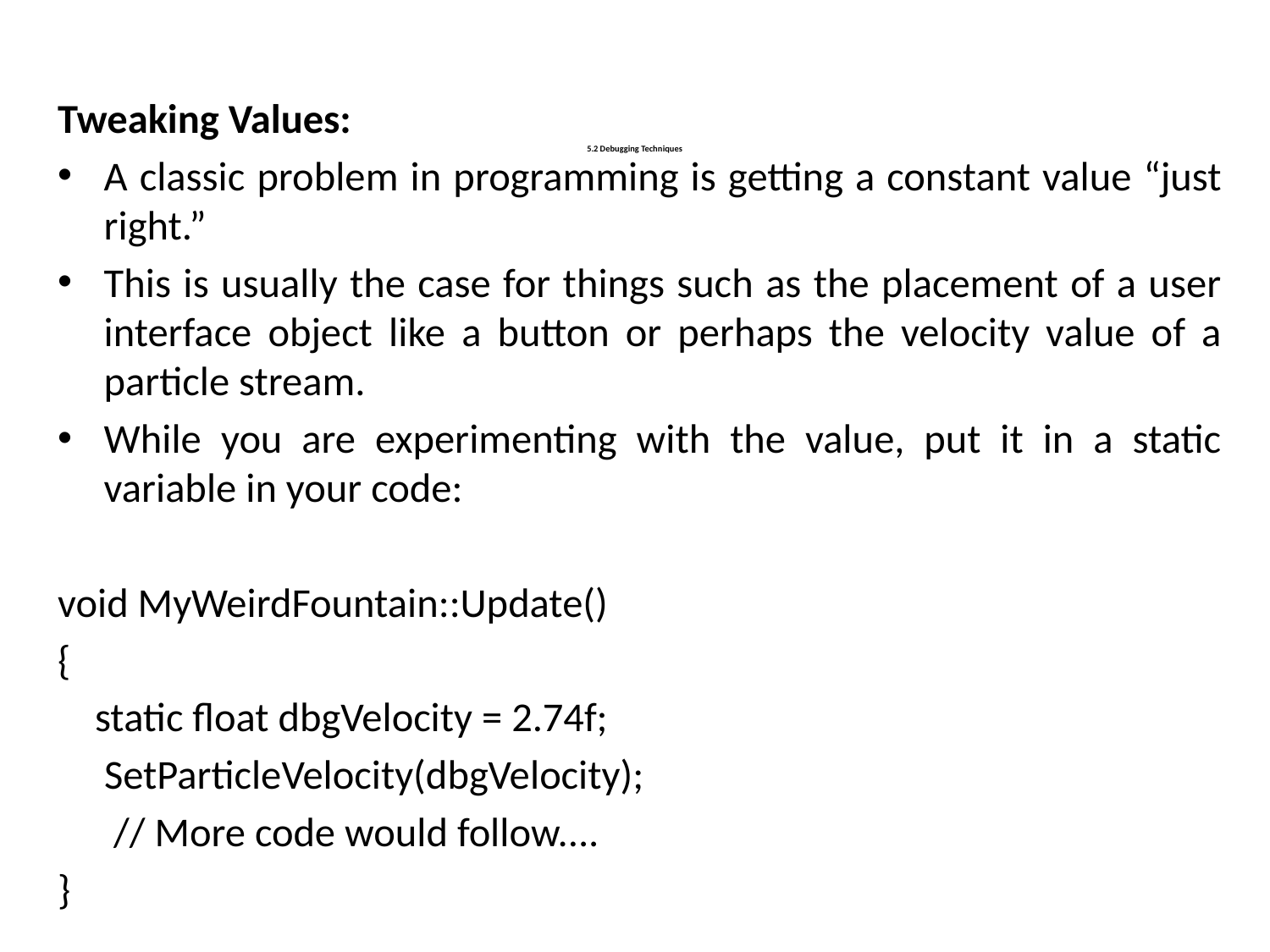

Tweaking Values:
A classic problem in programming is getting a constant value “just right.”
This is usually the case for things such as the placement of a user interface object like a button or perhaps the velocity value of a particle stream.
While you are experimenting with the value, put it in a static variable in your code:

void MyWeirdFountain::Update()
{
    static float dbgVelocity = 2.74f;
     SetParticleVelocity(dbgVelocity);
      // More code would follow....
}
# 5.2 Debugging Techniques